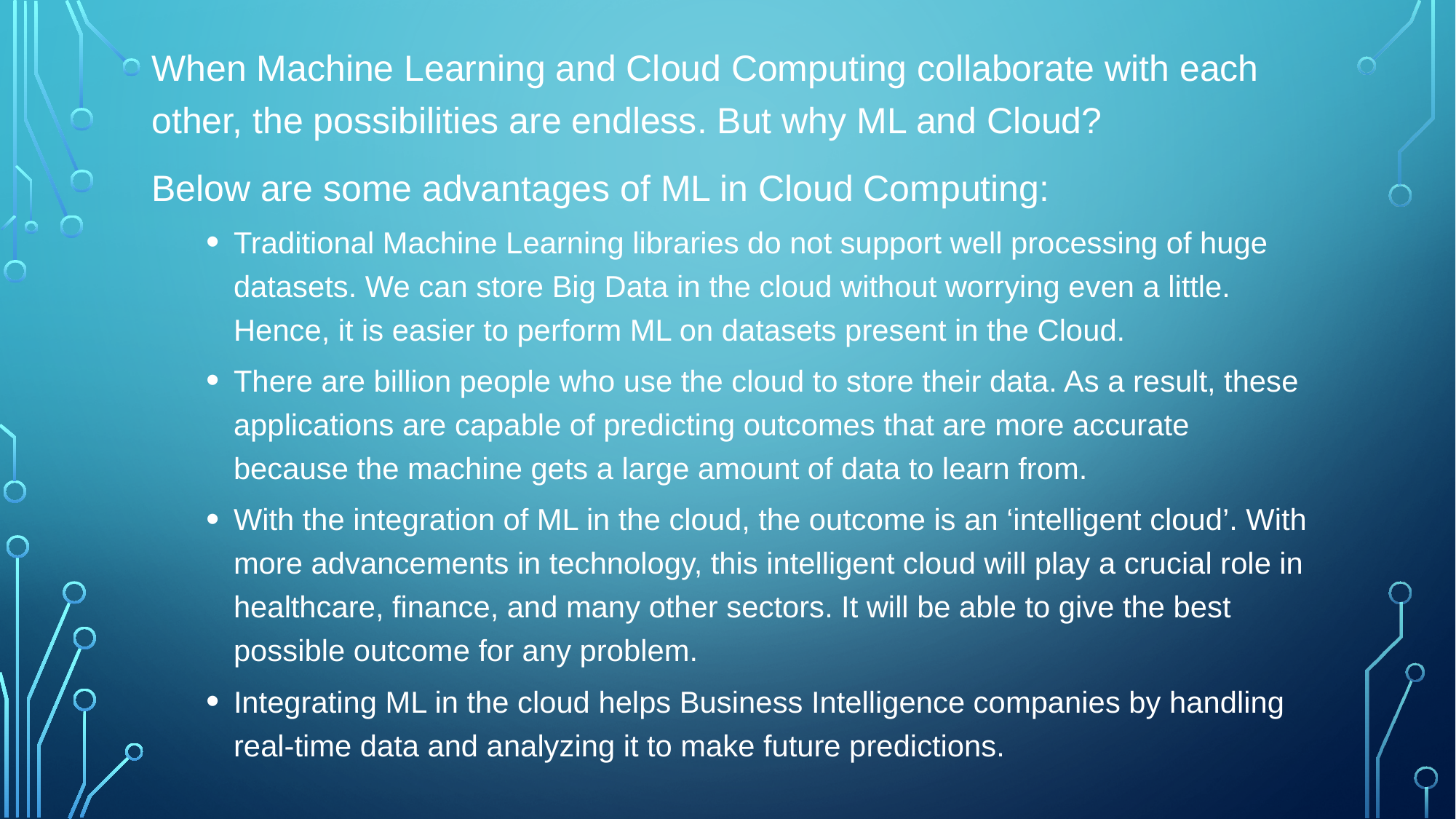

When Machine Learning and Cloud Computing collaborate with each other, the possibilities are endless. But why ML and Cloud?
Below are some advantages of ML in Cloud Computing:
Traditional Machine Learning libraries do not support well processing of huge datasets. We can store Big Data in the cloud without worrying even a little. Hence, it is easier to perform ML on datasets present in the Cloud.
There are billion people who use the cloud to store their data. As a result, these applications are capable of predicting outcomes that are more accurate because the machine gets a large amount of data to learn from.
With the integration of ML in the cloud, the outcome is an ‘intelligent cloud’. With more advancements in technology, this intelligent cloud will play a crucial role in healthcare, finance, and many other sectors. It will be able to give the best possible outcome for any problem.
Integrating ML in the cloud helps Business Intelligence companies by handling real-time data and analyzing it to make future predictions.